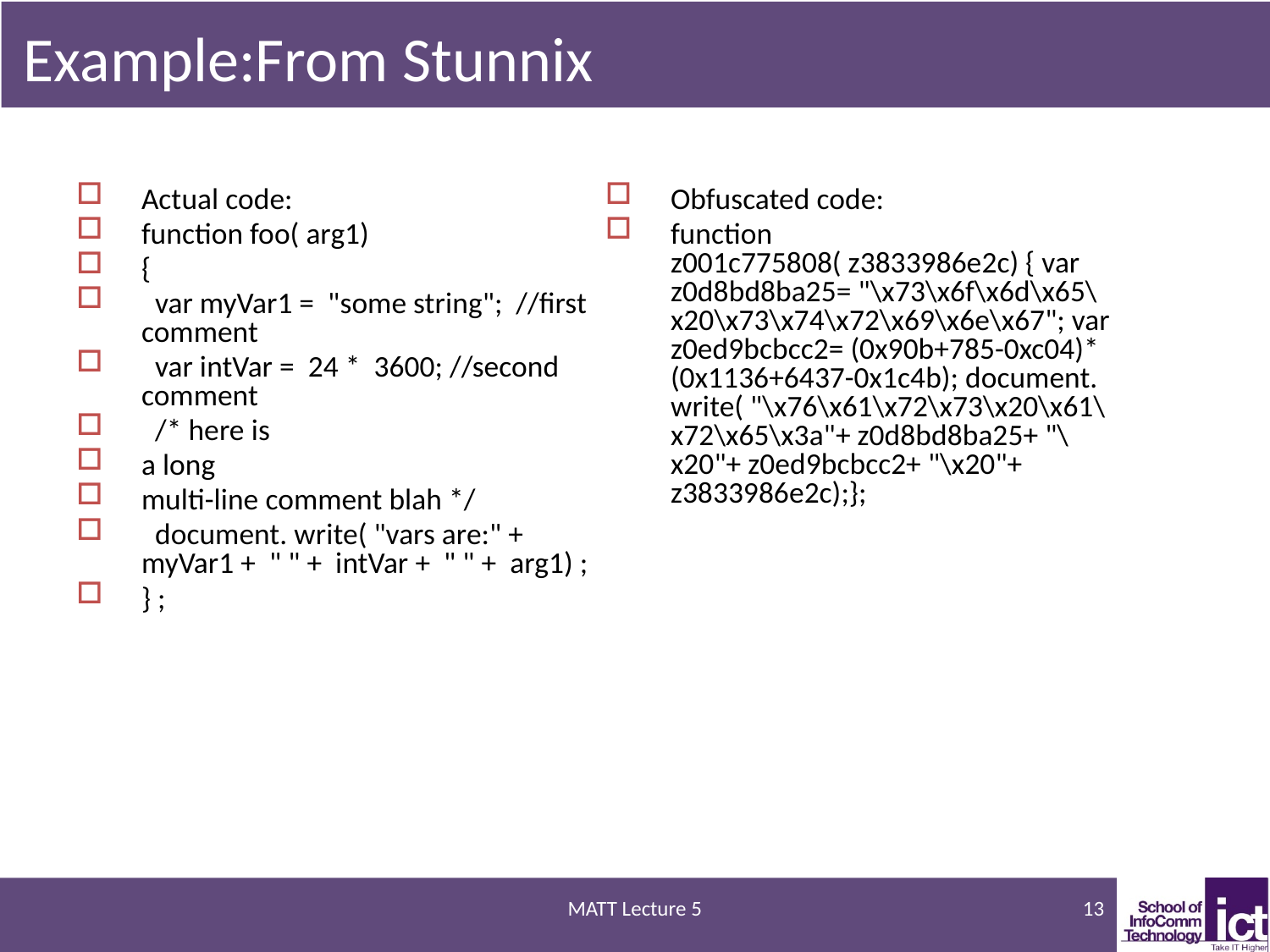

# Example:From Stunnix
Actual code:
function foo( arg1)
{
  var myVar1 =  "some string";  //first comment
  var intVar =  24 *  3600; //second comment
  /* here is
a long
multi-line comment blah */
  document. write( "vars are:" +  myVar1 +  " " +  intVar +  " " +  arg1) ;
} ;

Obfuscated code:
function z001c775808( z3833986e2c) { var z0d8bd8ba25= "\x73\x6f\x6d\x65\x20\x73\x74\x72\x69\x6e\x67"; var z0ed9bcbcc2= (0x90b+785-0xc04)* (0x1136+6437-0x1c4b); document. write( "\x76\x61\x72\x73\x20\x61\x72\x65\x3a"+ z0d8bd8ba25+ "\x20"+ z0ed9bcbcc2+ "\x20"+ z3833986e2c);};
MATT Lecture 5
13